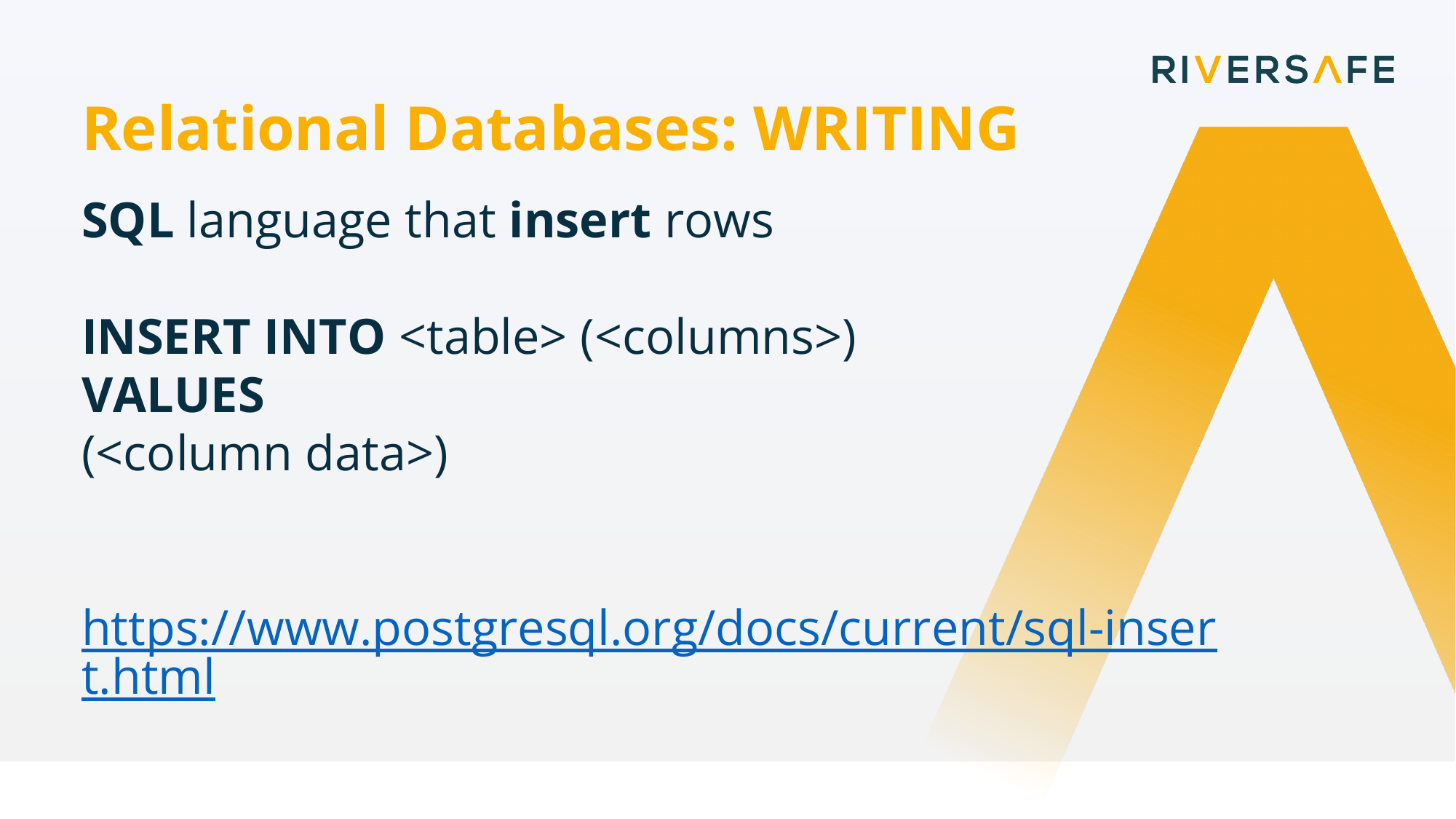

Relational Databases: WRITING
SQL language that insert rows
INSERT INTO <table> (<columns>)
VALUES
(<column data>)
https://www.postgresql.org/docs/current/sql-insert.html